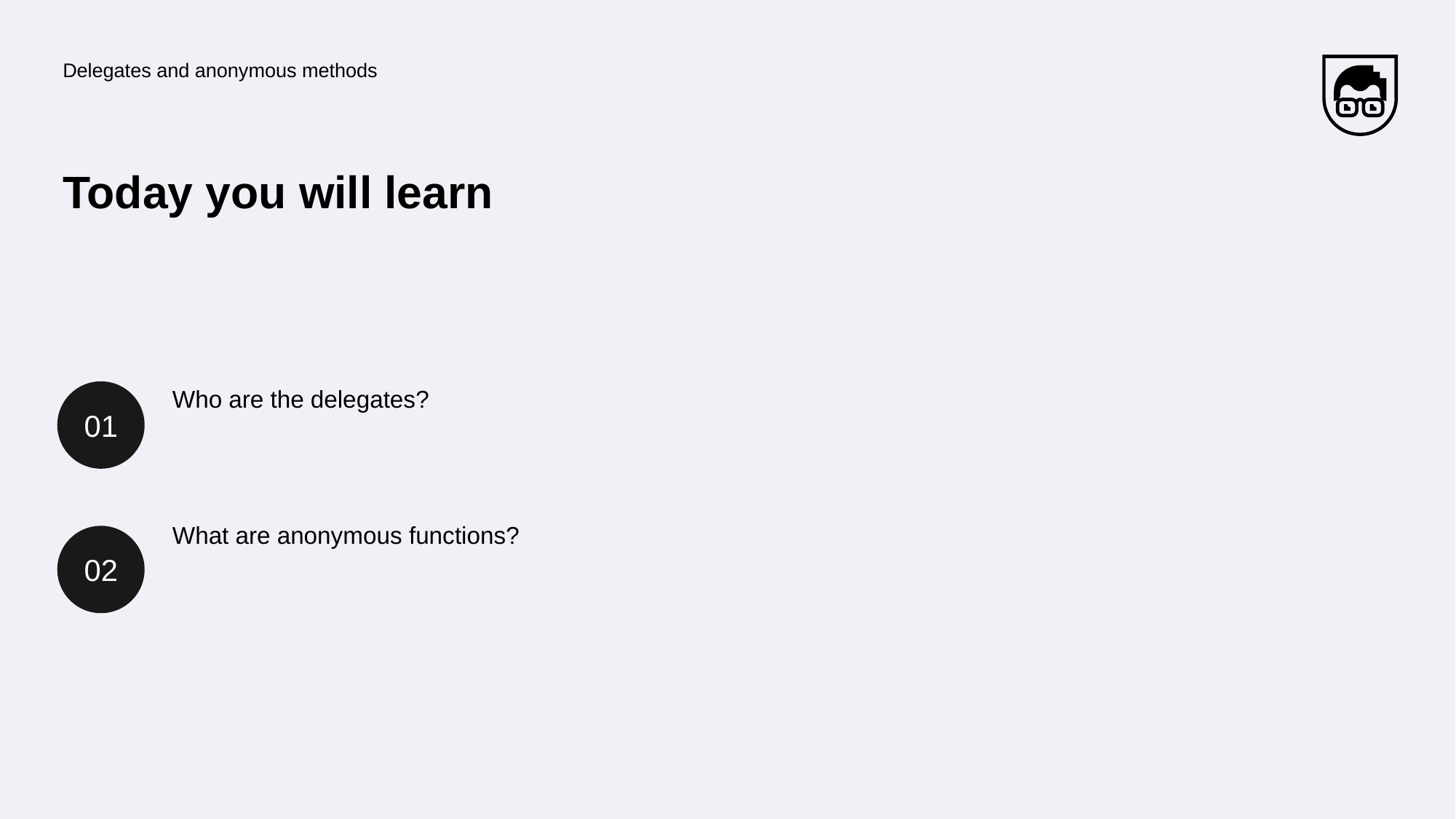

Delegates and anonymous methods
# Today you will learn

01
Who are the delegates?
What are anonymous functions?

02